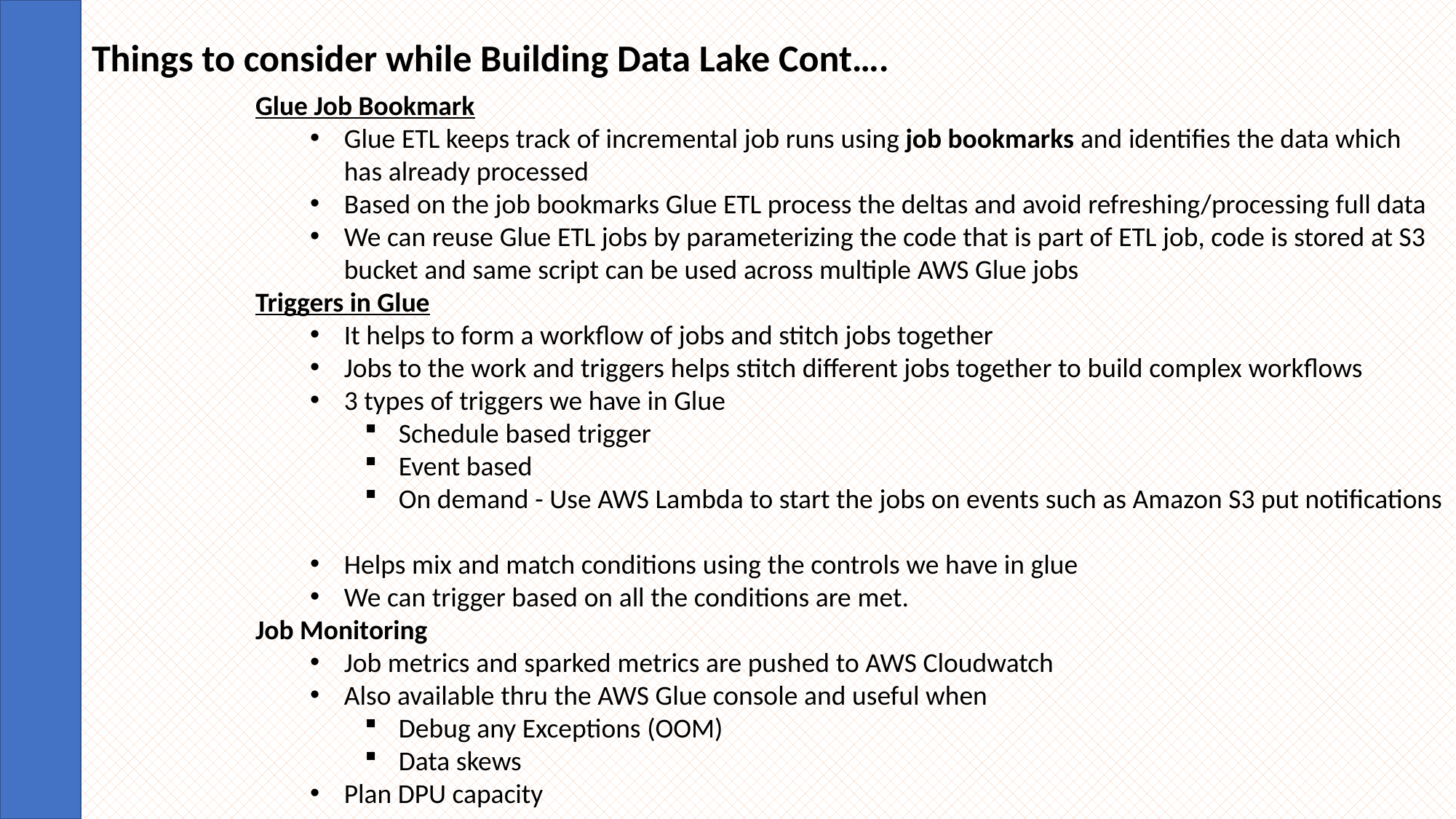

Things to consider while Building Data Lake Cont….
Glue Job Bookmark
Glue ETL keeps track of incremental job runs using job bookmarks and identifies the data which has already processed
Based on the job bookmarks Glue ETL process the deltas and avoid refreshing/processing full data
We can reuse Glue ETL jobs by parameterizing the code that is part of ETL job, code is stored at S3 bucket and same script can be used across multiple AWS Glue jobs
Triggers in Glue
It helps to form a workflow of jobs and stitch jobs together
Jobs to the work and triggers helps stitch different jobs together to build complex workflows
3 types of triggers we have in Glue
Schedule based trigger
Event based
On demand - Use AWS Lambda to start the jobs on events such as Amazon S3 put notifications
Helps mix and match conditions using the controls we have in glue
We can trigger based on all the conditions are met.
Job Monitoring
Job metrics and sparked metrics are pushed to AWS Cloudwatch
Also available thru the AWS Glue console and useful when
Debug any Exceptions (OOM)
Data skews
Plan DPU capacity